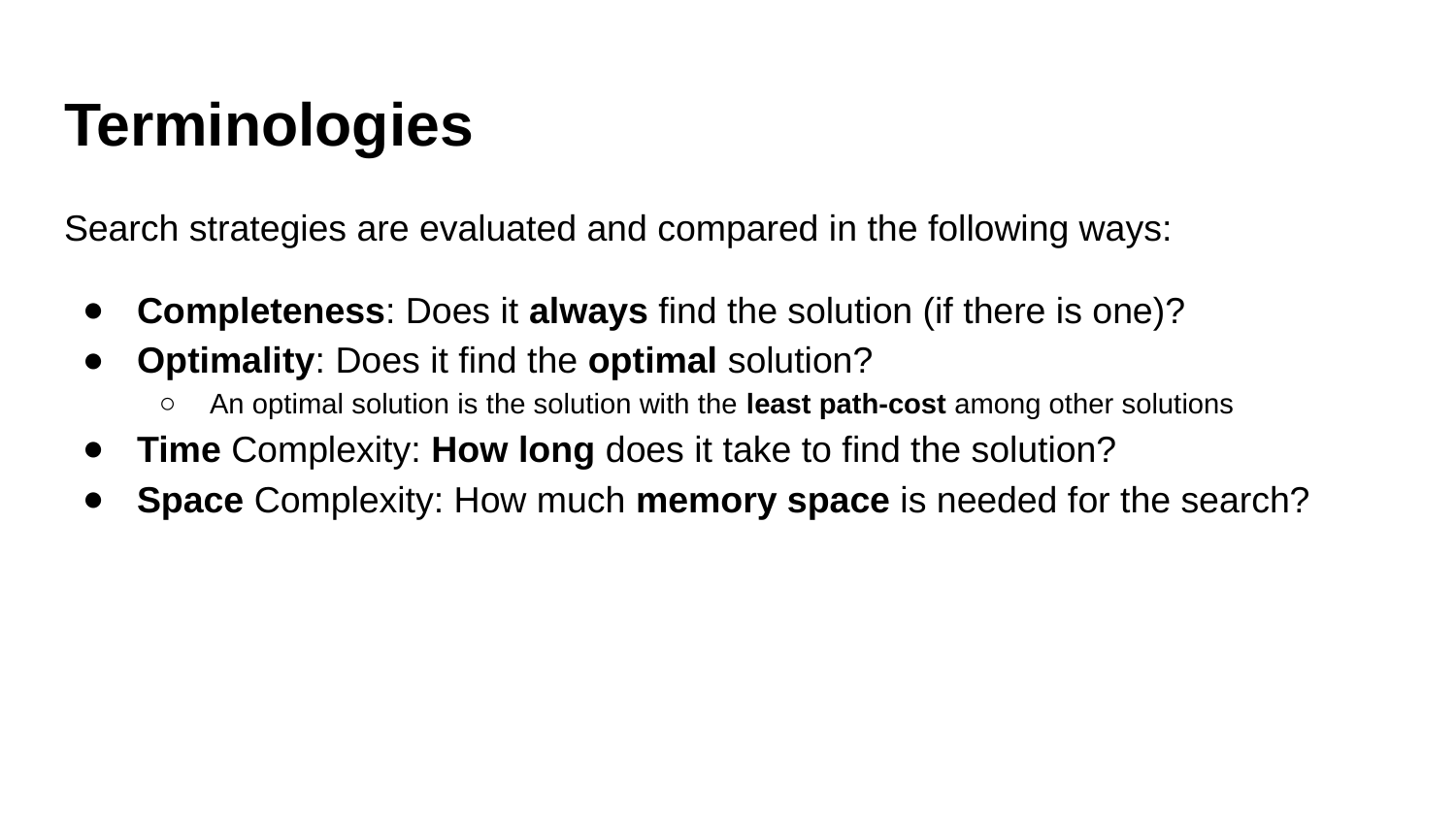

# Terminologies
Search strategies are evaluated and compared in the following ways:
Completeness: Does it always find the solution (if there is one)?
Optimality: Does it find the optimal solution?
An optimal solution is the solution with the least path-cost among other solutions
Time Complexity: How long does it take to find the solution?
Space Complexity: How much memory space is needed for the search?